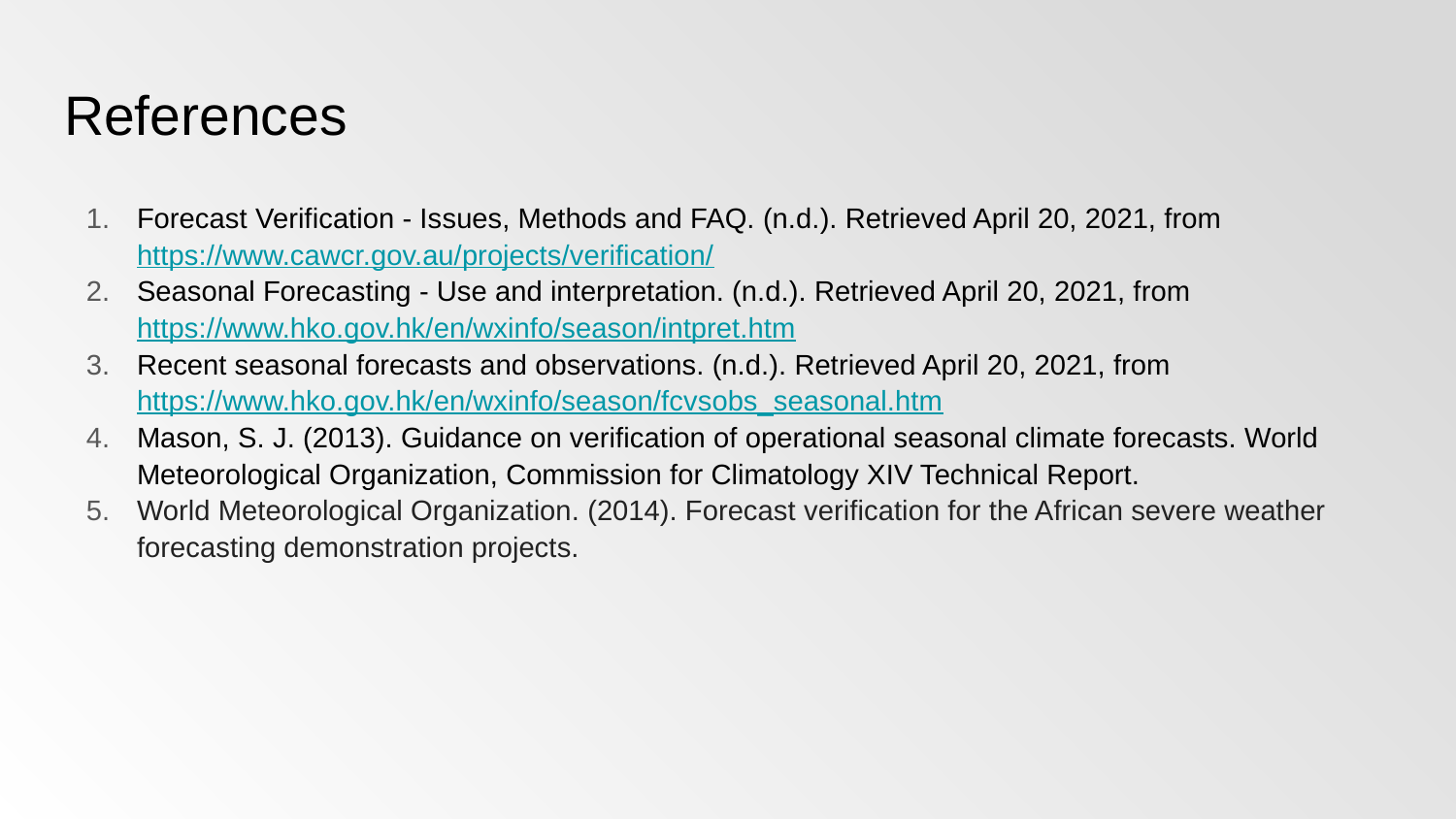

# References
Forecast Verification - Issues, Methods and FAQ. (n.d.). Retrieved April 20, 2021, from https://www.cawcr.gov.au/projects/verification/
Seasonal Forecasting - Use and interpretation. (n.d.). Retrieved April 20, 2021, from https://www.hko.gov.hk/en/wxinfo/season/intpret.htm
Recent seasonal forecasts and observations. (n.d.). Retrieved April 20, 2021, from https://www.hko.gov.hk/en/wxinfo/season/fcvsobs_seasonal.htm
Mason, S. J. (2013). Guidance on verification of operational seasonal climate forecasts. World Meteorological Organization, Commission for Climatology XIV Technical Report.
World Meteorological Organization. (2014). Forecast verification for the African severe weather forecasting demonstration projects.